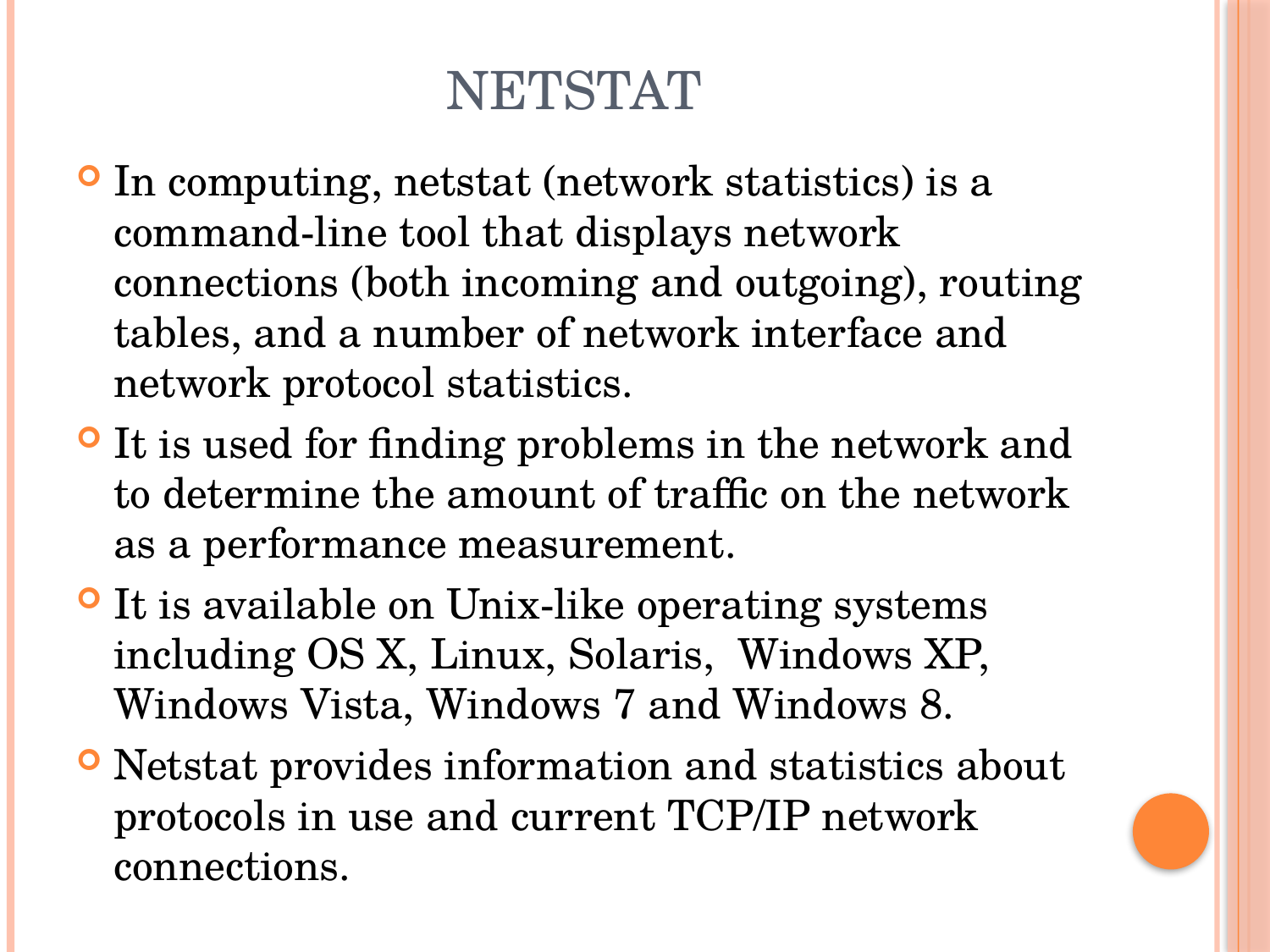

# Netstat
In computing, netstat (network statistics) is a command-line tool that displays network connections (both incoming and outgoing), routing tables, and a number of network interface and network protocol statistics.
It is used for finding problems in the network and to determine the amount of traffic on the network as a performance measurement.
It is available on Unix-like operating systems including OS X, Linux, Solaris,  Windows XP, Windows Vista, Windows 7 and Windows 8.
Netstat provides information and statistics about protocols in use and current TCP/IP network connections.